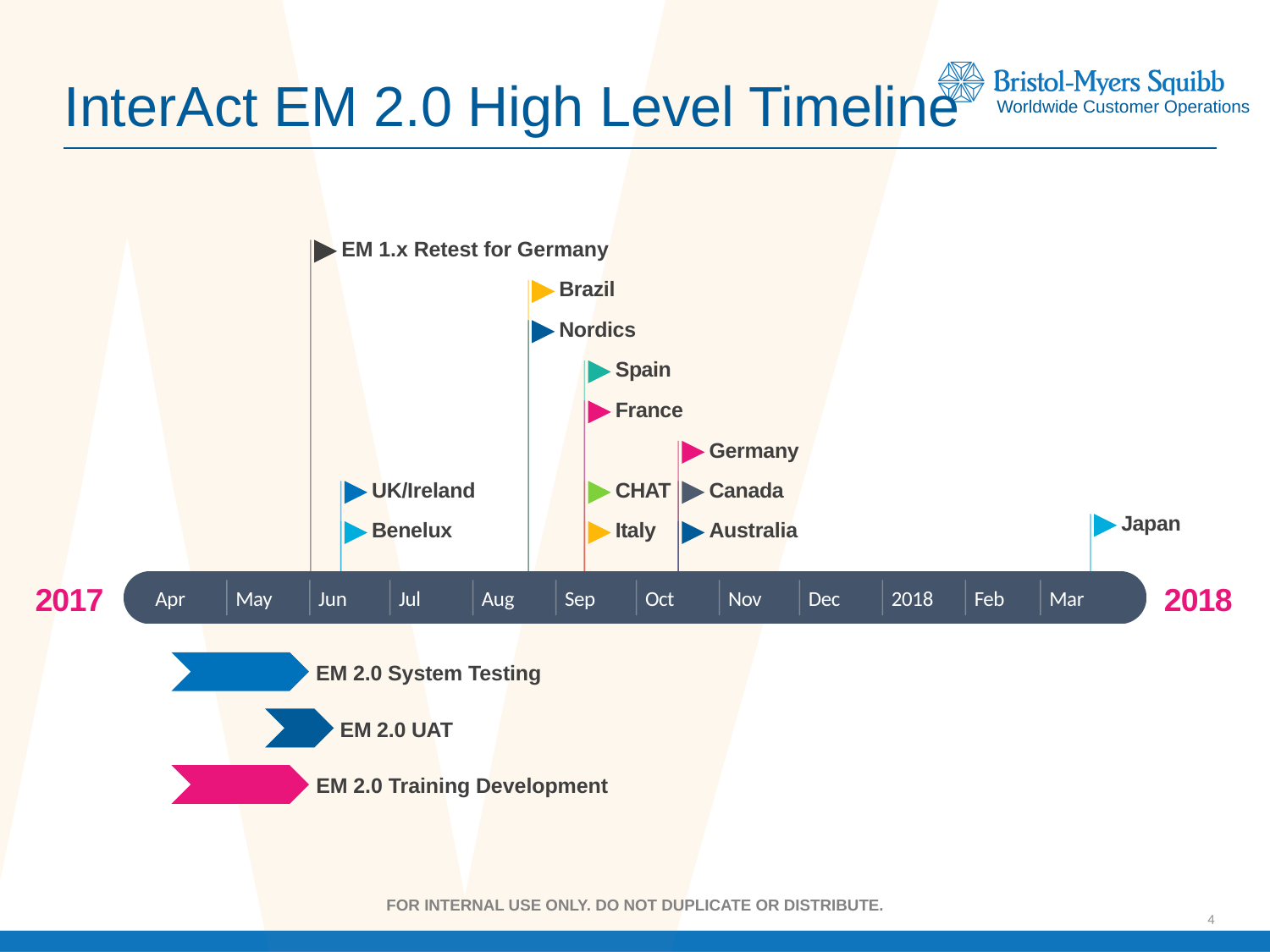

InterAct EM 2.0 High Level Timeline
EM 1.x Retest for Germany

Brazil

Nordics

Spain

France

Germany

UK/Ireland
CHAT
Canada

Japan

Benelux
Italy
Australia

2017
2018
Apr
May
Jun
Jul
Aug
Sep
Oct
Nov
Dec
2018
Feb
Mar

Today
37.4 days

EM 2.0 System Testing

19.4 days

EM 2.0 UAT

37.4 days

EM 2.0 Training Development

4